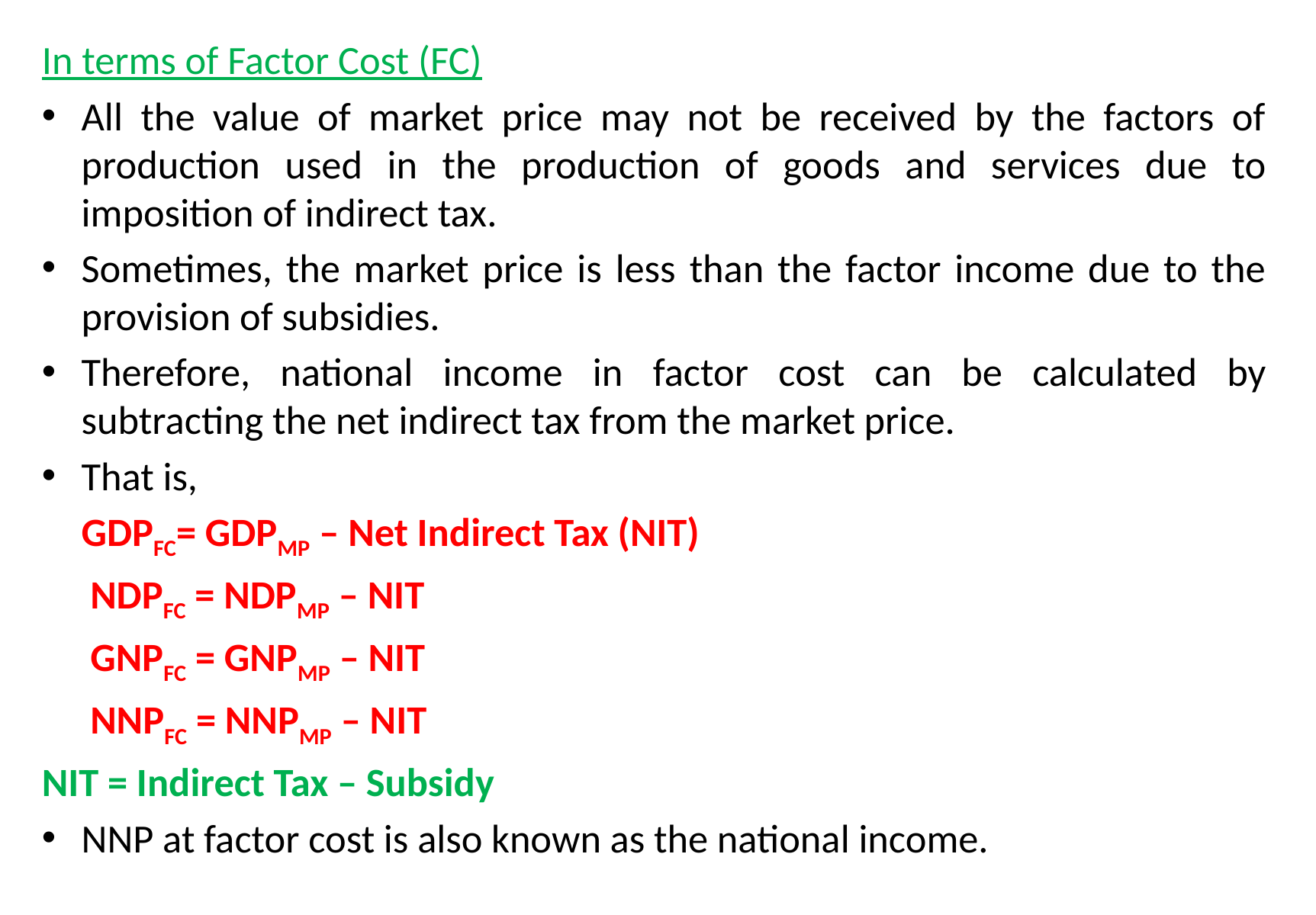

In terms of Factor Cost (FC)
All the value of market price may not be received by the factors of production used in the production of goods and services due to imposition of indirect tax.
Sometimes, the market price is less than the factor income due to the provision of subsidies.
Therefore, national income in factor cost can be calculated by subtracting the net indirect tax from the market price.
That is,
		GDPFC= GDPMP – Net Indirect Tax (NIT)
		 NDPFC = NDPMP – NIT
		 GNPFC = GNPMP – NIT
		 NNPFC = NNPMP – NIT
NIT = Indirect Tax – Subsidy
NNP at factor cost is also known as the national income.